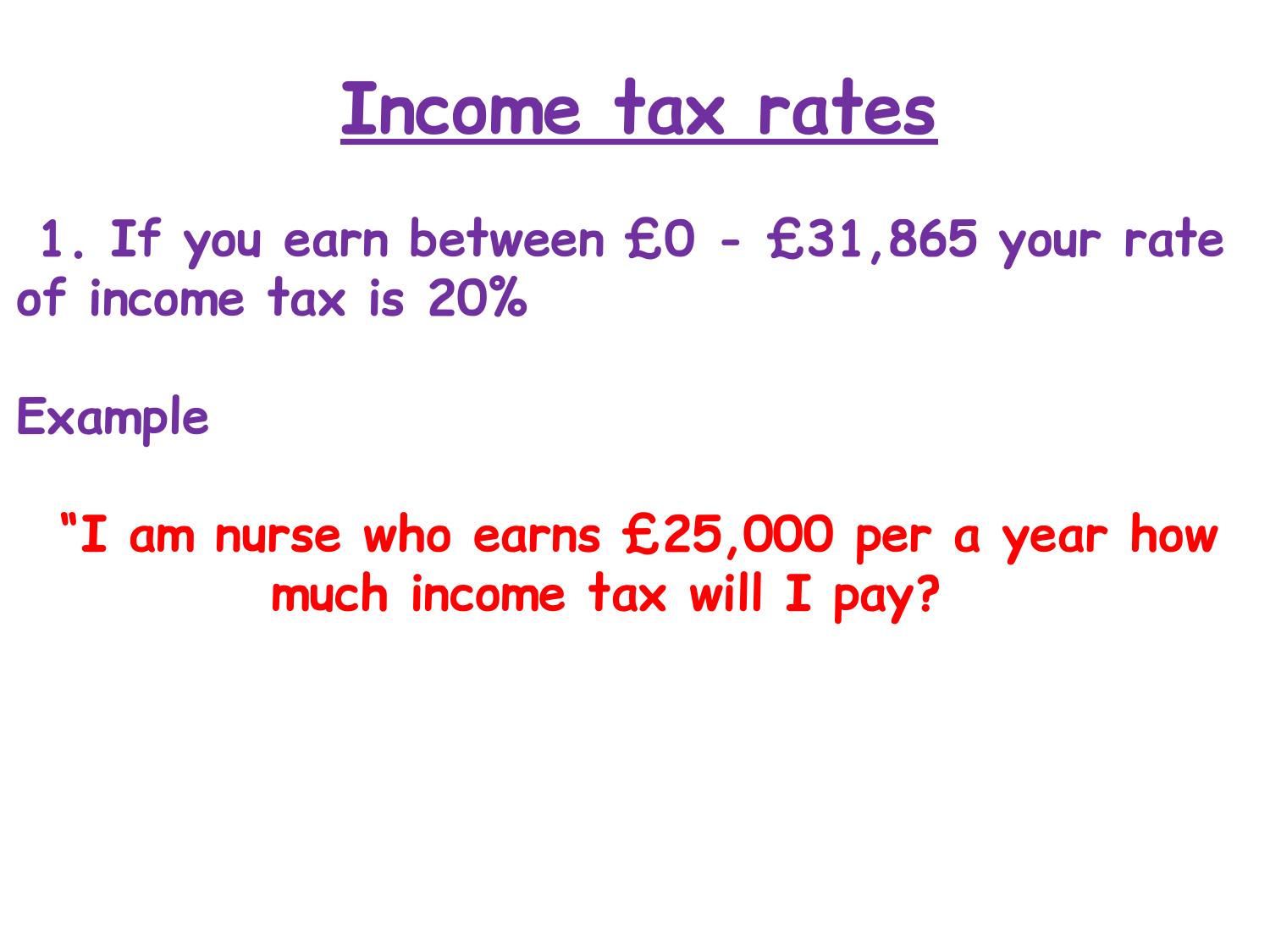

Income tax rates

 1. If you earn between £0 - £31,865 your rate of income tax is 20%

Example

“I am nurse who earns £25,000 per a year how much income tax will I pay?